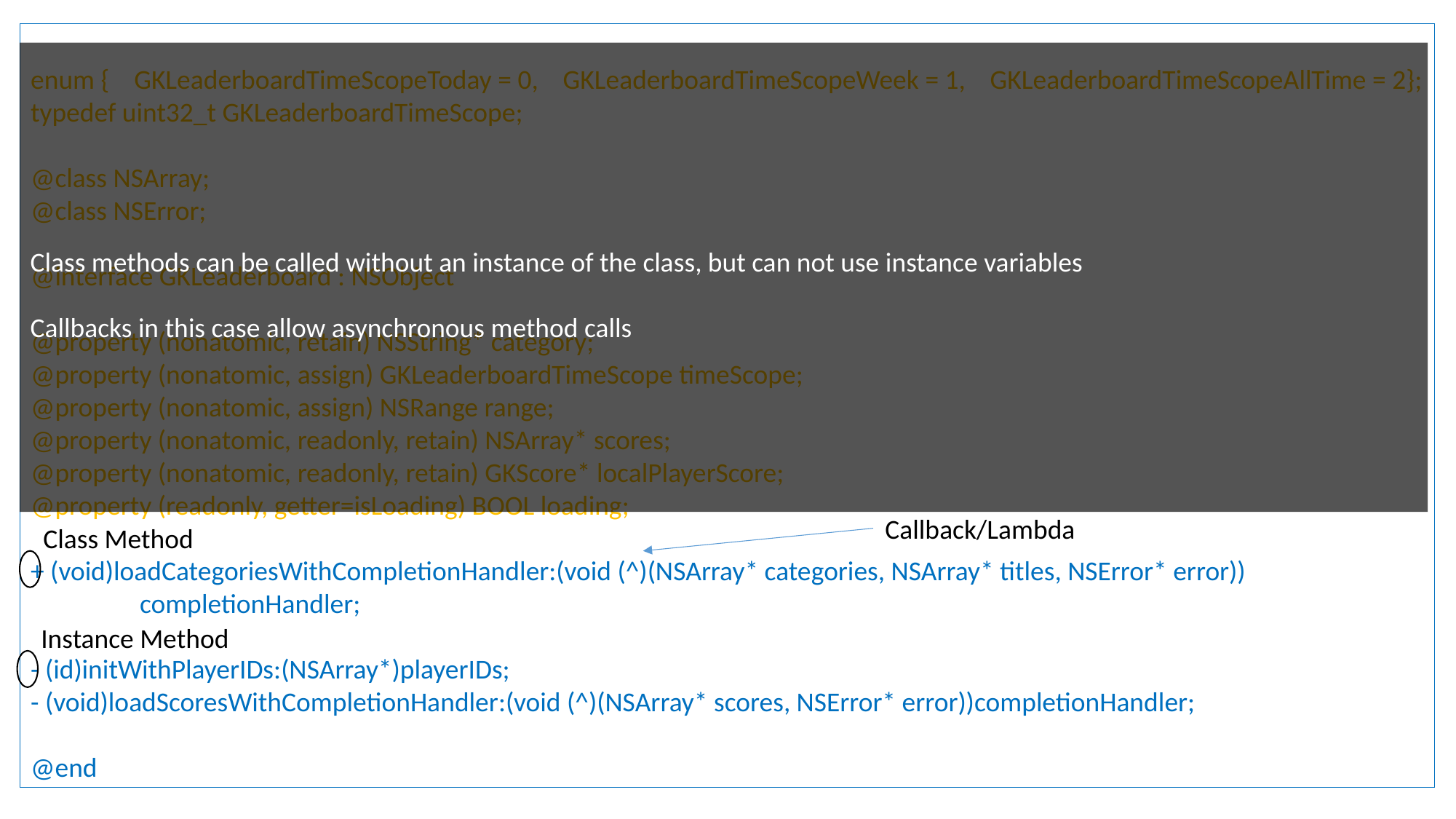

enum {    GKLeaderboardTimeScopeToday = 0,    GKLeaderboardTimeScopeWeek = 1,    GKLeaderboardTimeScopeAllTime = 2};
typedef uint32_t GKLeaderboardTimeScope;

@class NSArray;
@class NSError;

@interface GKLeaderboard : NSObject

@property (nonatomic, retain) NSString* category;
@property (nonatomic, assign) GKLeaderboardTimeScope timeScope;
@property (nonatomic, assign) NSRange range;
@property (nonatomic, readonly, retain) NSArray* scores;
@property (nonatomic, readonly, retain) GKScore* localPlayerScore;
@property (readonly, getter=isLoading) BOOL loading;

+ (void)loadCategoriesWithCompletionHandler:(void (^)(NSArray* categories, NSArray* titles, NSError* error))
	completionHandler;

- (id)initWithPlayerIDs:(NSArray*)playerIDs;
- (void)loadScoresWithCompletionHandler:(void (^)(NSArray* scores, NSError* error))completionHandler;

@end

Class methods can be called without an instance of the class, but can not use instance variables

Callbacks in this case allow asynchronous method calls

Callback/Lambda
Class Method

Instance Method